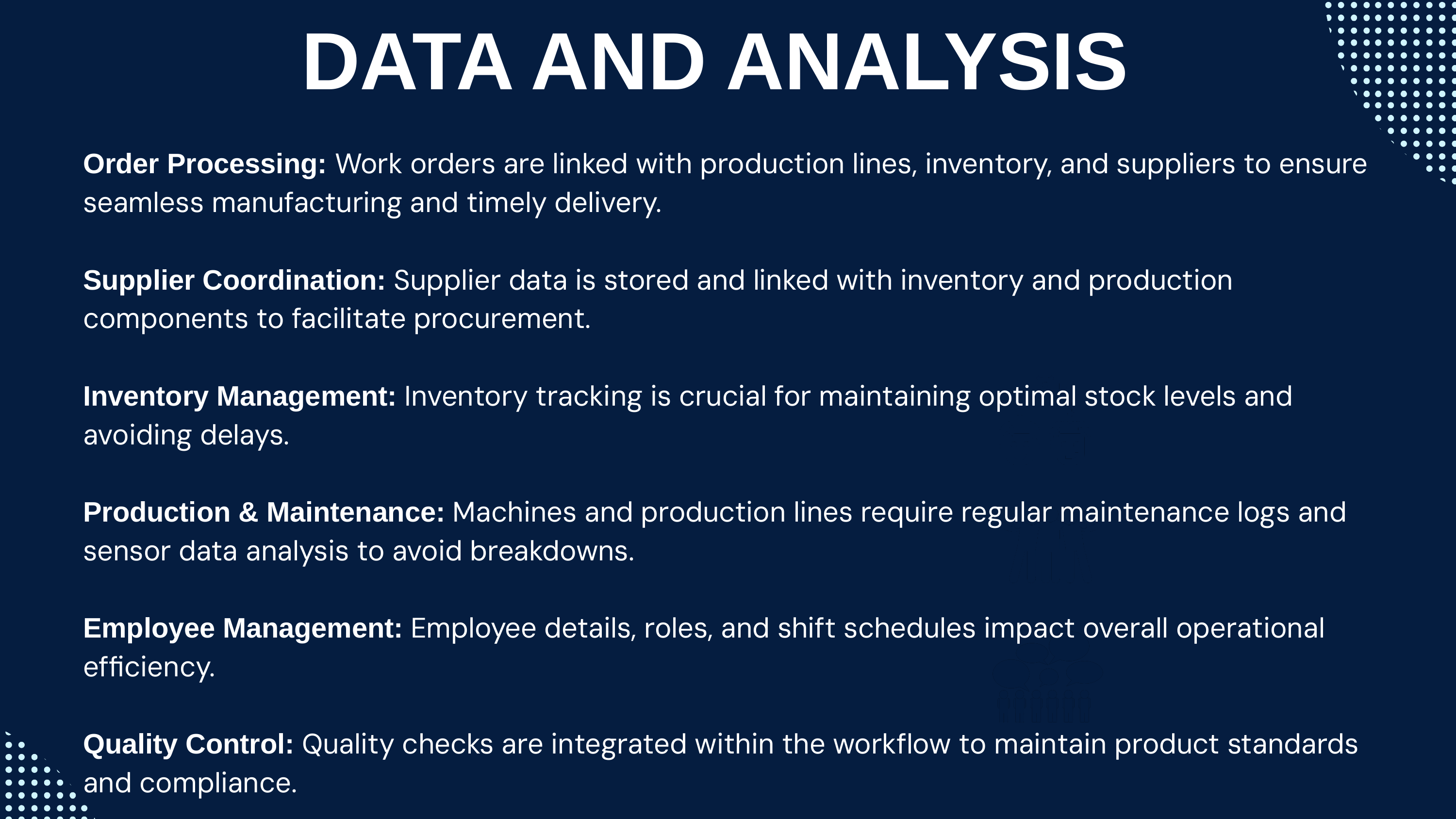

DATA AND ANALYSIS

Order Processing: Work orders are linked with production lines, inventory, and suppliers to ensure seamless manufacturing and timely delivery.

Supplier Coordination: Supplier data is stored and linked with inventory and production components to facilitate procurement.

Inventory Management: Inventory tracking is crucial for maintaining optimal stock levels and avoiding delays.

Production & Maintenance: Machines and production lines require regular maintenance logs and sensor data analysis to avoid breakdowns.

Employee Management: Employee details, roles, and shift schedules impact overall operational efficiency.

Quality Control: Quality checks are integrated within the workflow to maintain product standards and compliance.